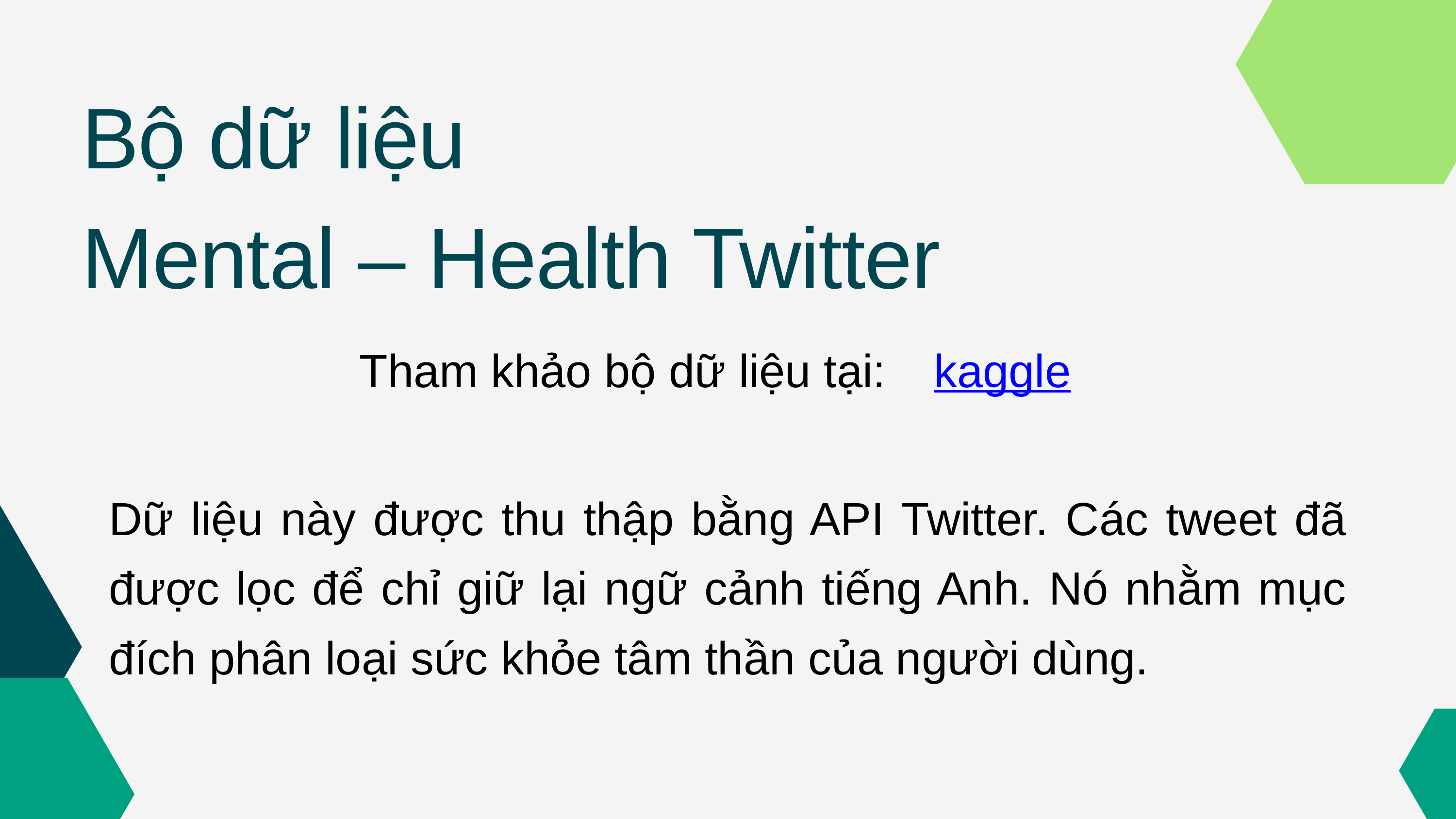

Bộ dữ liệu
Mental – Health Twitter
Tham khảo bộ dữ liệu tại:
kaggle
Dữ liệu này được thu thập bằng API Twitter. Các tweet đã được lọc để chỉ giữ lại ngữ cảnh tiếng Anh. Nó nhằm mục đích phân loại sức khỏe tâm thần của người dùng.